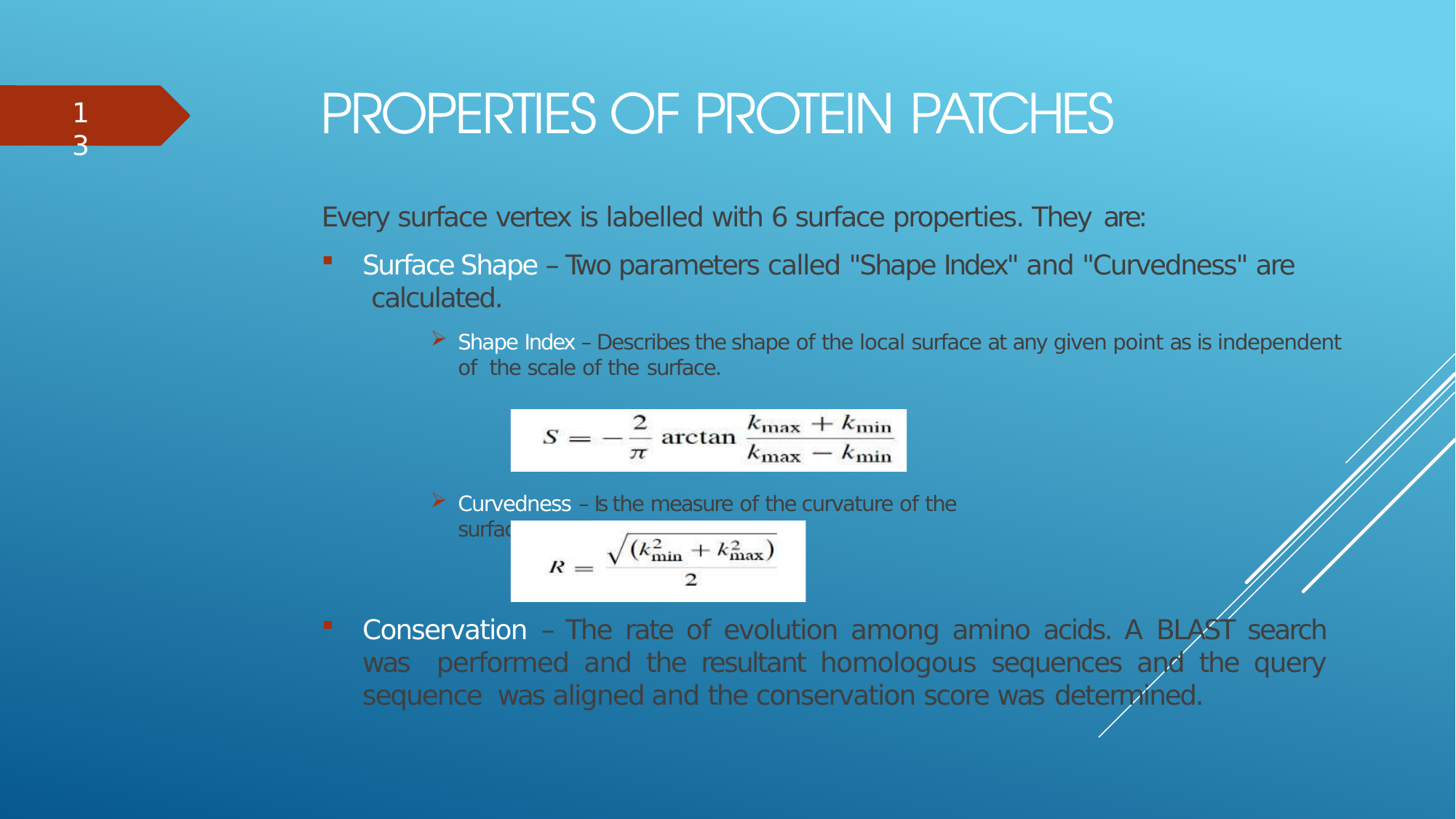

# Properties of Protein Patches

13
Every surface vertex is labelled with 6 surface properties. They are:
Surface Shape – Two parameters called "Shape Index" and "Curvedness" are  calculated.
Shape Index – Describes the shape of the local surface at any given point as is independent of  the scale of the surface.

Curvedness – Is the measure of the curvature of the surface.

Conservation – The rate of evolution among amino acids. A BLAST search was  performed and the resultant homologous sequences and the query sequence  was aligned and the conservation score was determined.